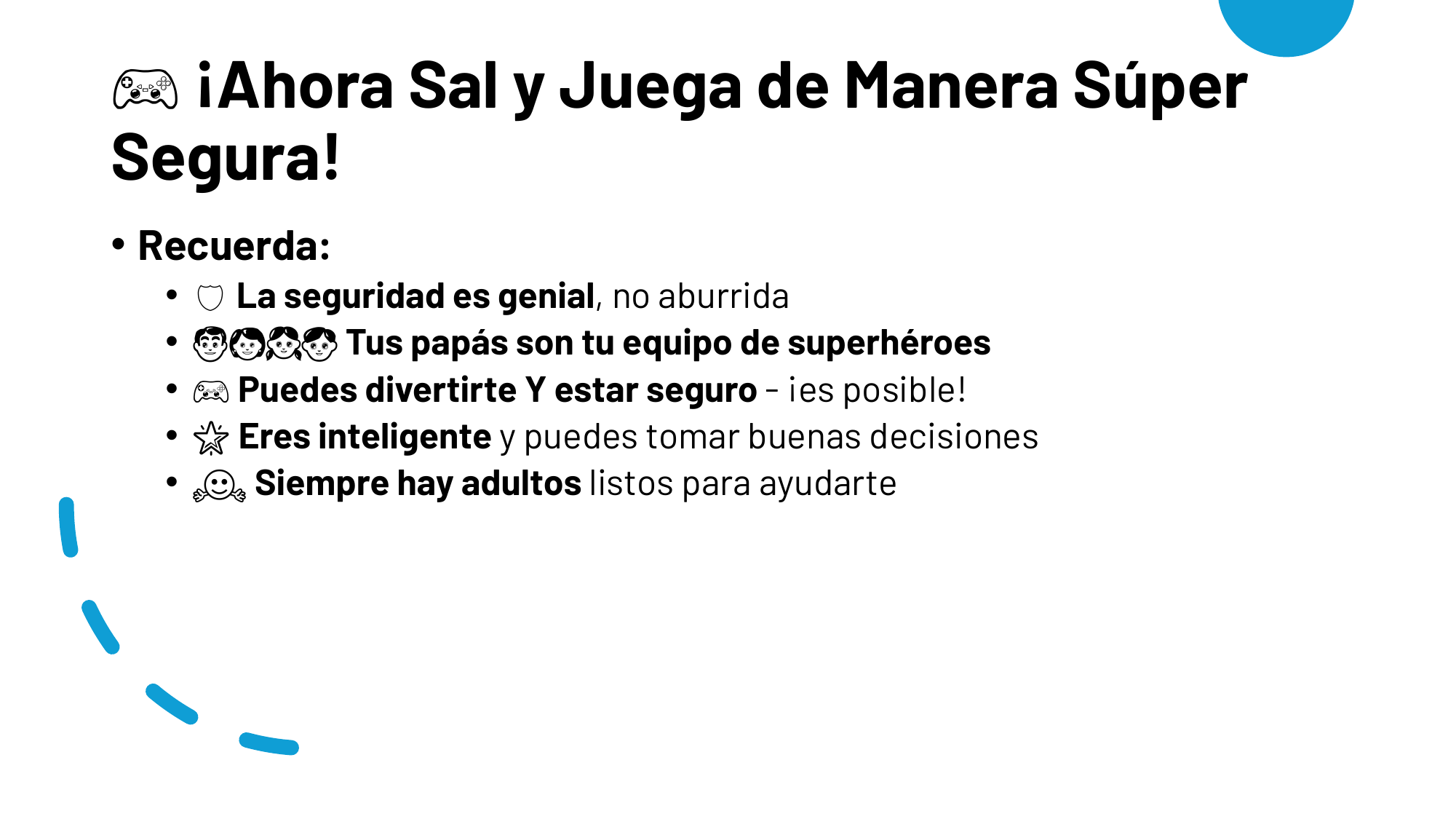

# 🎮 ¡Ahora Sal y Juega de Manera Súper Segura!
Recuerda:
🛡️ La seguridad es genial, no aburrida
👨‍👩‍👧‍👦 Tus papás son tu equipo de superhéroes
🎮 Puedes divertirte Y estar seguro - ¡es posible!
🌟 Eres inteligente y puedes tomar buenas decisiones
🤗 Siempre hay adultos listos para ayudarte